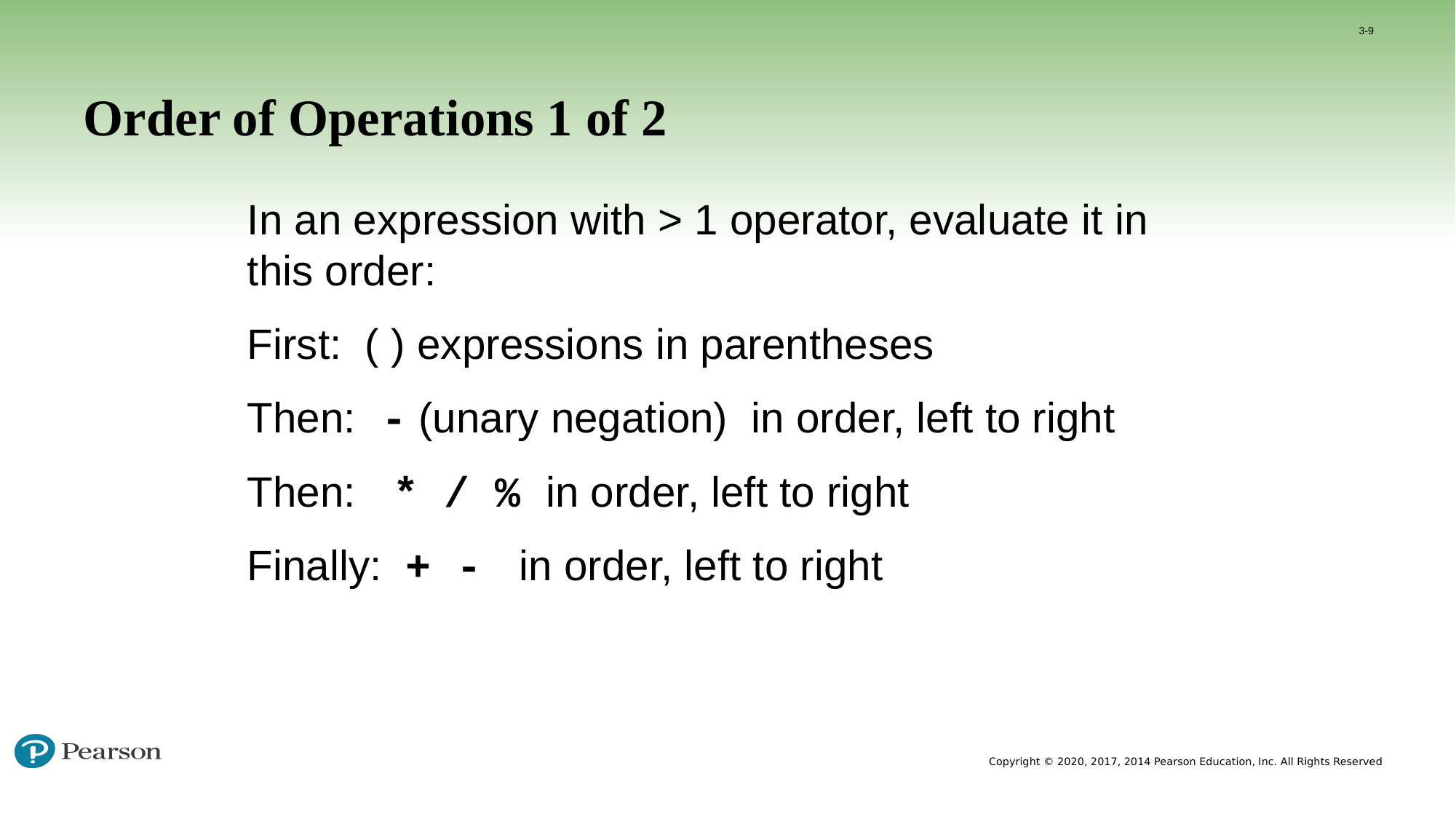

3-9
# Order of Operations 1 of 2
In an expression with > 1 operator, evaluate it in this order:
First:  ( ) expressions in parentheses
Then: - (unary negation)  in order, left to right
Then:  * / % in order, left to right
Finally:  + -  in order, left to right